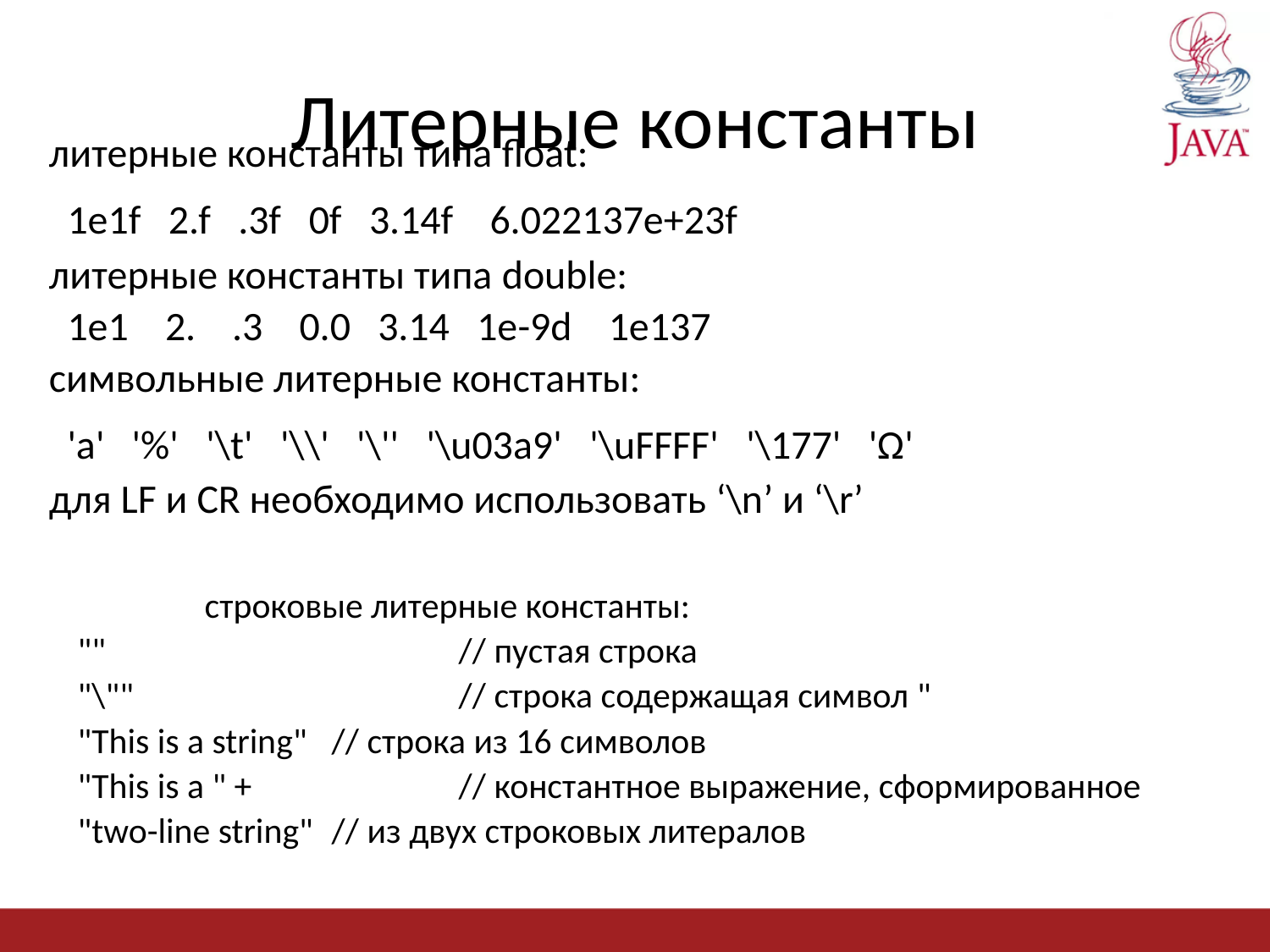

# Литерные константы
литерные константы типа float:
  1e1f   2.f   .3f   0f   3.14f    6.022137e+23f
литерные константы типа double:
  1e1    2.    .3    0.0   3.14   1e-9d    1e137
символьные литерные константы:
  'a'   '%'   '\t'   '\\'   '\''   '\u03a9'   '\uFFFF'   '\177'   'Ω'
для LF и CR необходимо использовать ‘\n’ и ‘\r’

строковые литерные константы:
"" 			// пустая строка
"\"" 			// строка содержащая символ "
"This is a string" 	// строка из 16 символов
"This is a " +		// константное выражение, сформированное
"two-line string" 	// из двух строковых литералов